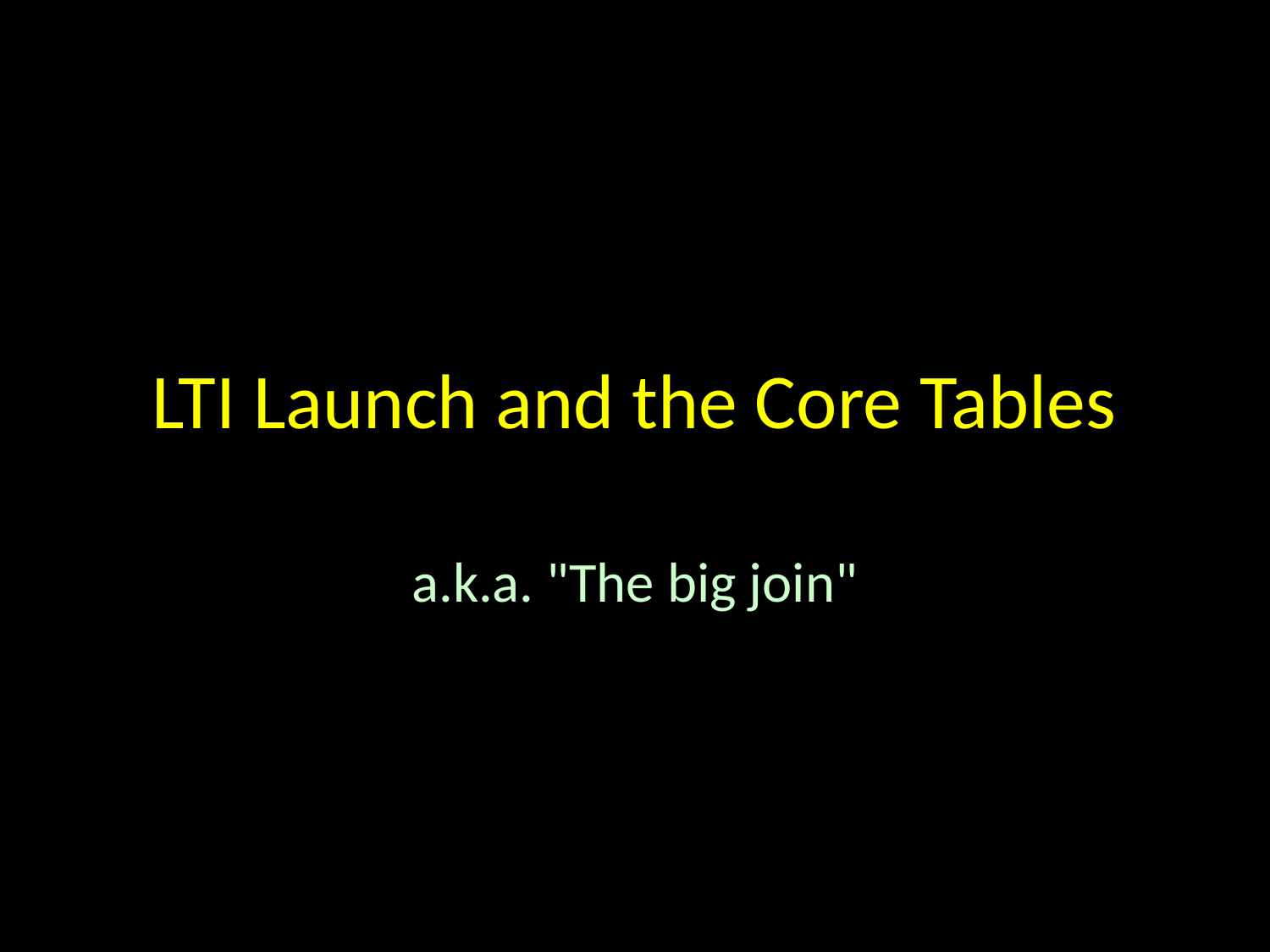

# LTI Launch and the Core Tables
a.k.a. "The big join"